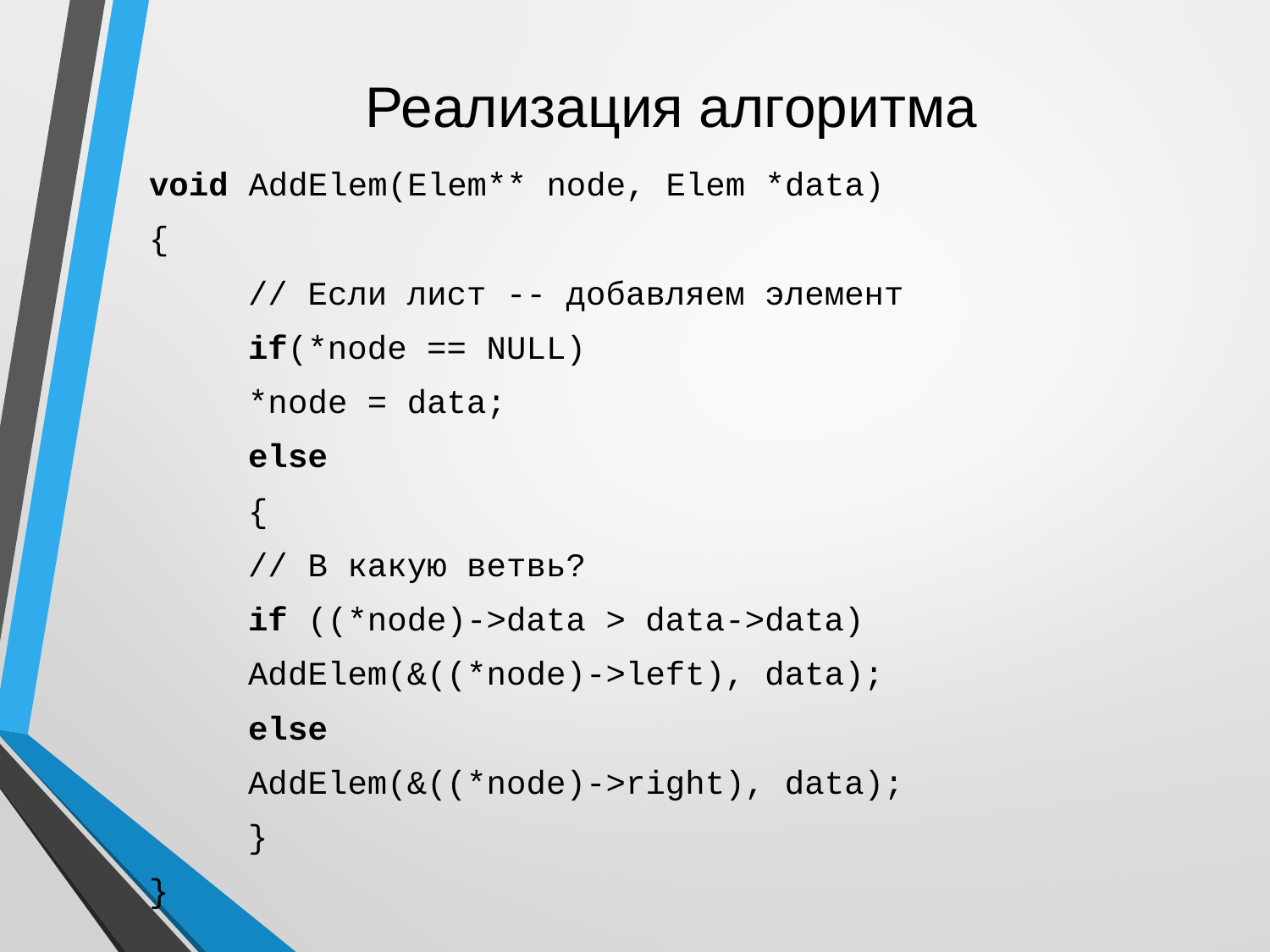

# Реализация алгоритма
void AddElem(Elem** node, Elem *data)
{
 	// Если лист -- добавляем элемент
	if(*node == NULL)
		*node = data;
	else
	{
		// В какую ветвь?
		if ((*node)->data > data->data)
			AddElem(&((*node)->left), data);
		else
			AddElem(&((*node)->right), data);
	}
}